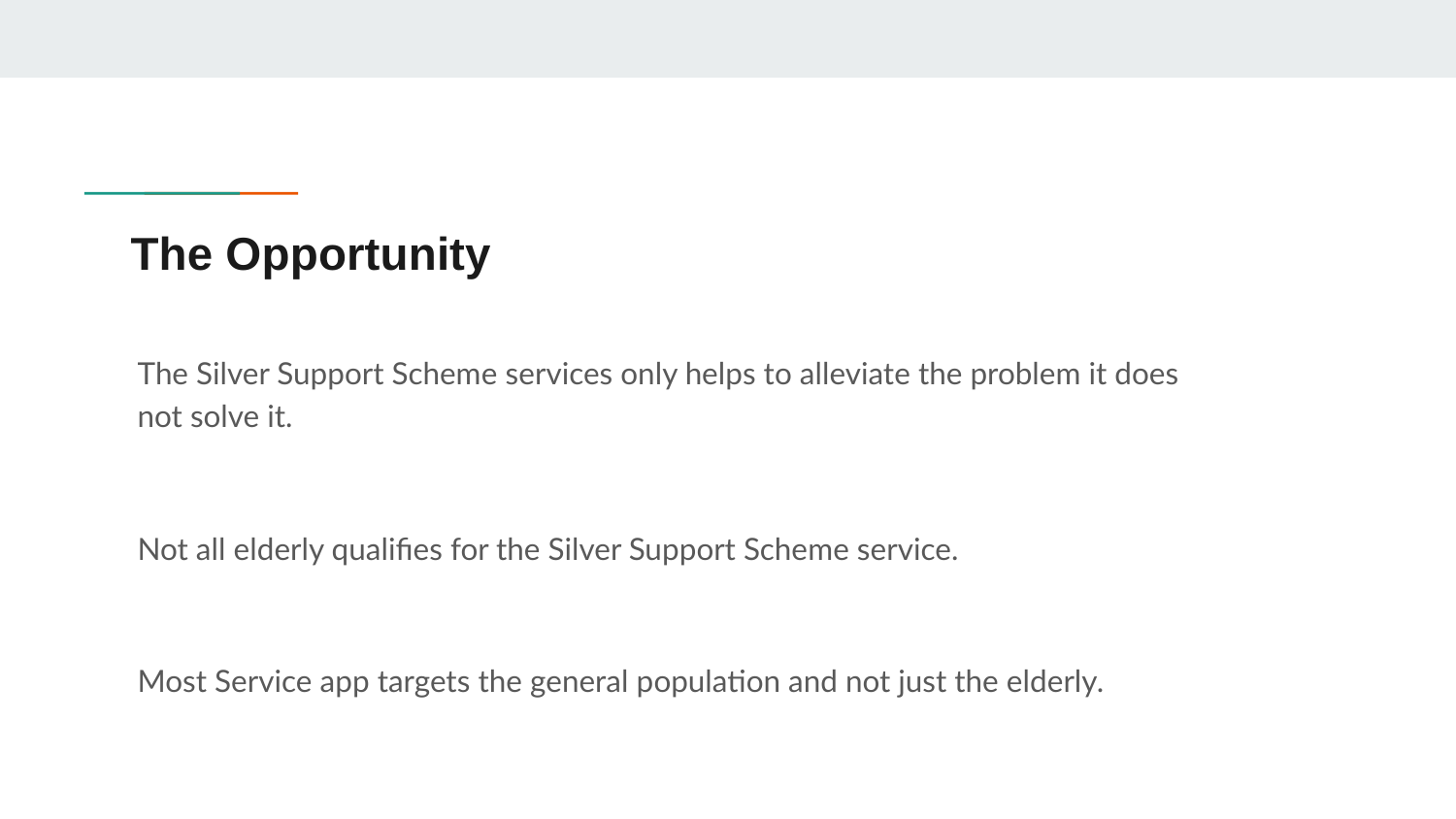

# The Opportunity
The Silver Support Scheme services only helps to alleviate the problem it does not solve it.

Not all elderly qualifies for the Silver Support Scheme service.

Most Service app targets the general population and not just the elderly.